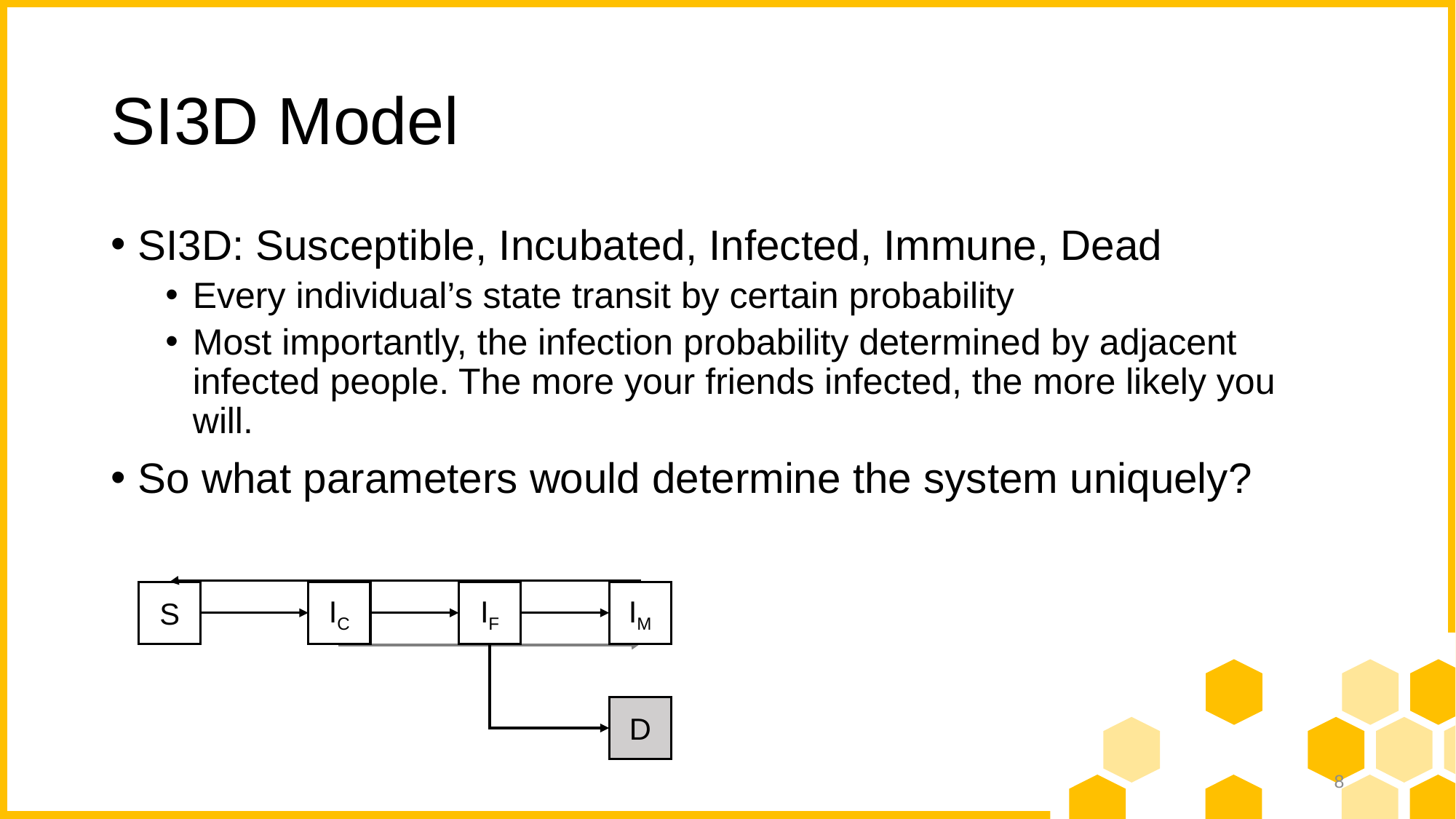

# SI3D Model
SI3D: Susceptible, Incubated, Infected, Immune, Dead
Every individual’s state transit by certain probability
Most importantly, the infection probability determined by adjacent infected people. The more your friends infected, the more likely you will.
So what parameters would determine the system uniquely?
S
IC
IF
IM
D
8